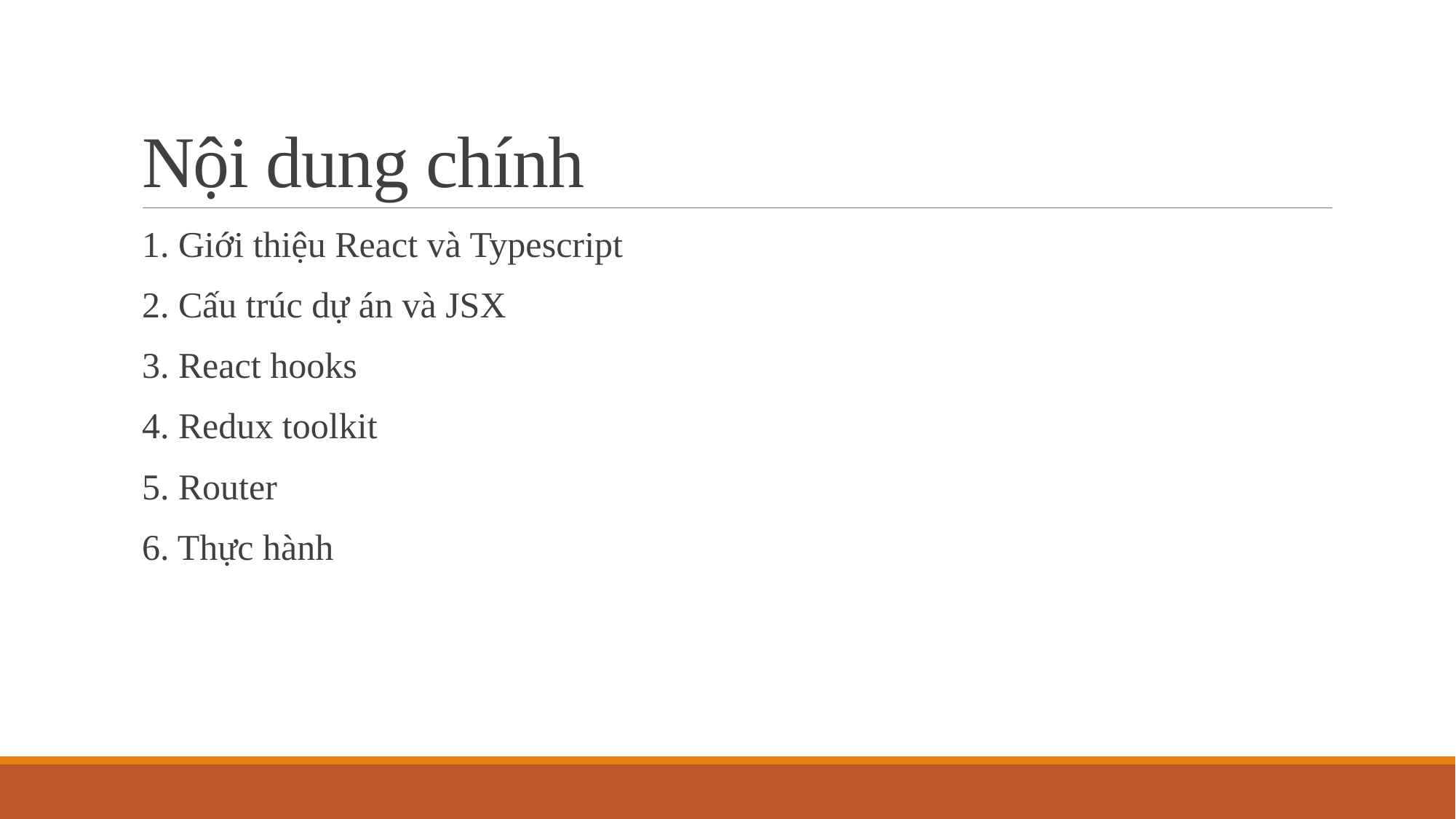

# Nội dung chính
1. Giới thiệu React và Typescript
2. Cấu trúc dự án và JSX
3. React hooks
4. Redux toolkit
5. Router
6. Thực hành